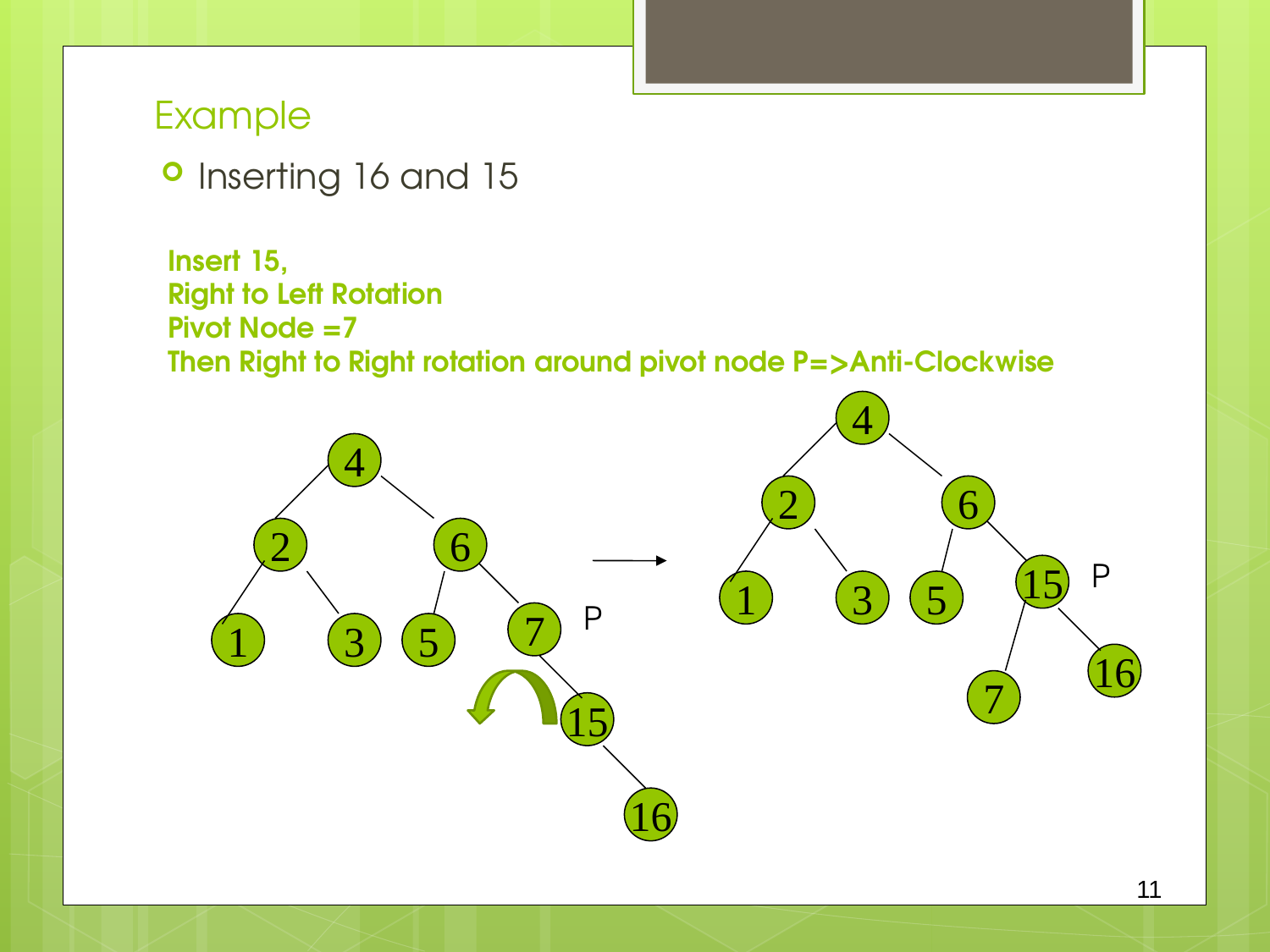

Example
Inserting 16 and 15
Insert 15,
Right to Left Rotation
Pivot Node =7
Then Right to Right rotation around pivot node P=>Anti-Clockwise

4

4

2
6
2
6

P
15

1
3
5
P

7

1
3
5
16

7
15

16
11